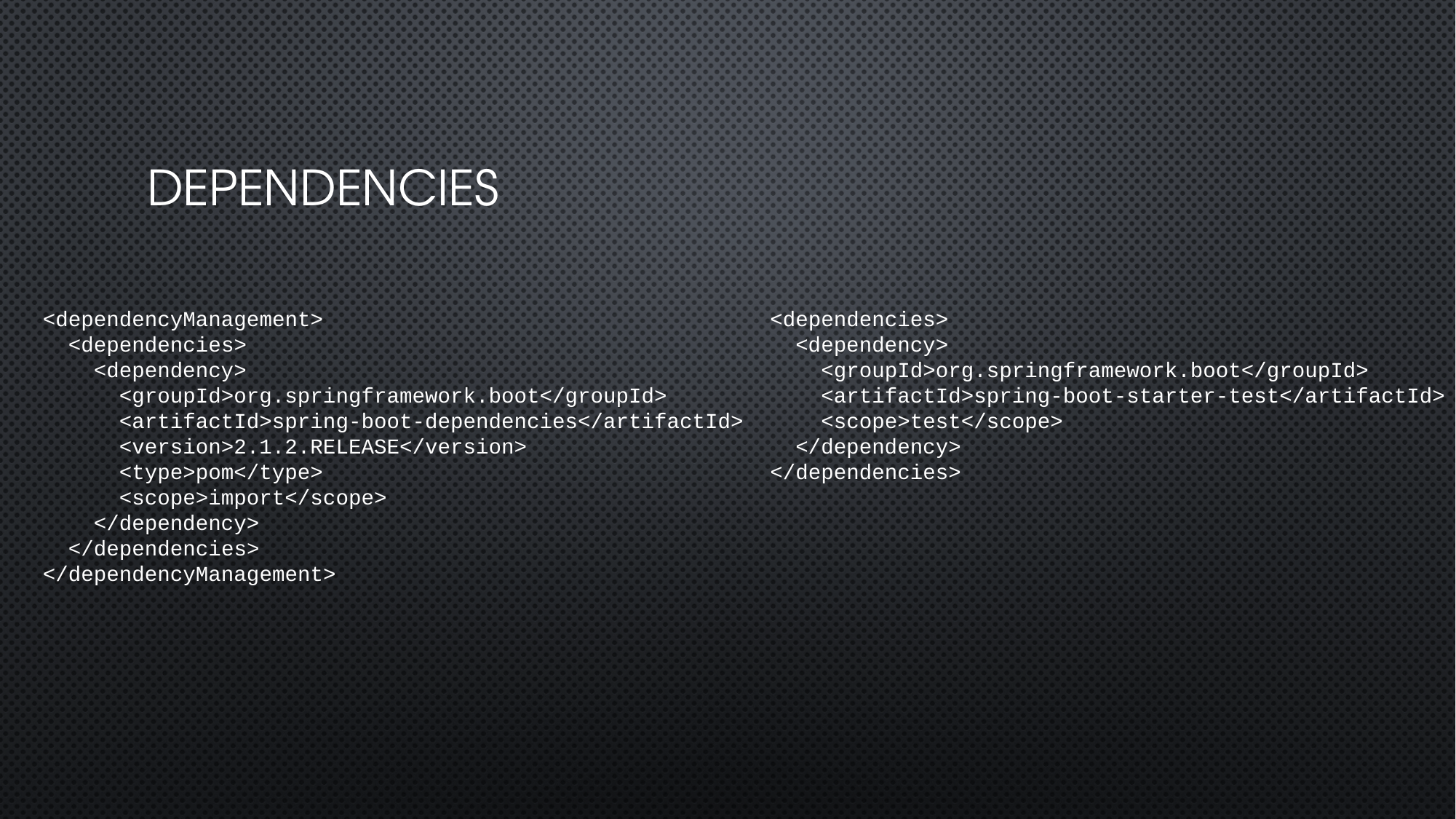

# Dependencies
<dependencyManagement>
  <dependencies>
    <dependency>
      <groupId>org.springframework.boot</groupId>
      <artifactId>spring-boot-dependencies</artifactId>
      <version>2.1.2.RELEASE</version>
      <type>pom</type>
      <scope>import</scope>
    </dependency>
  </dependencies>
</dependencyManagement>
<dependencies>
  <dependency>
    <groupId>org.springframework.boot</groupId>
    <artifactId>spring-boot-starter-test</artifactId>
    <scope>test</scope>
  </dependency>
</dependencies>